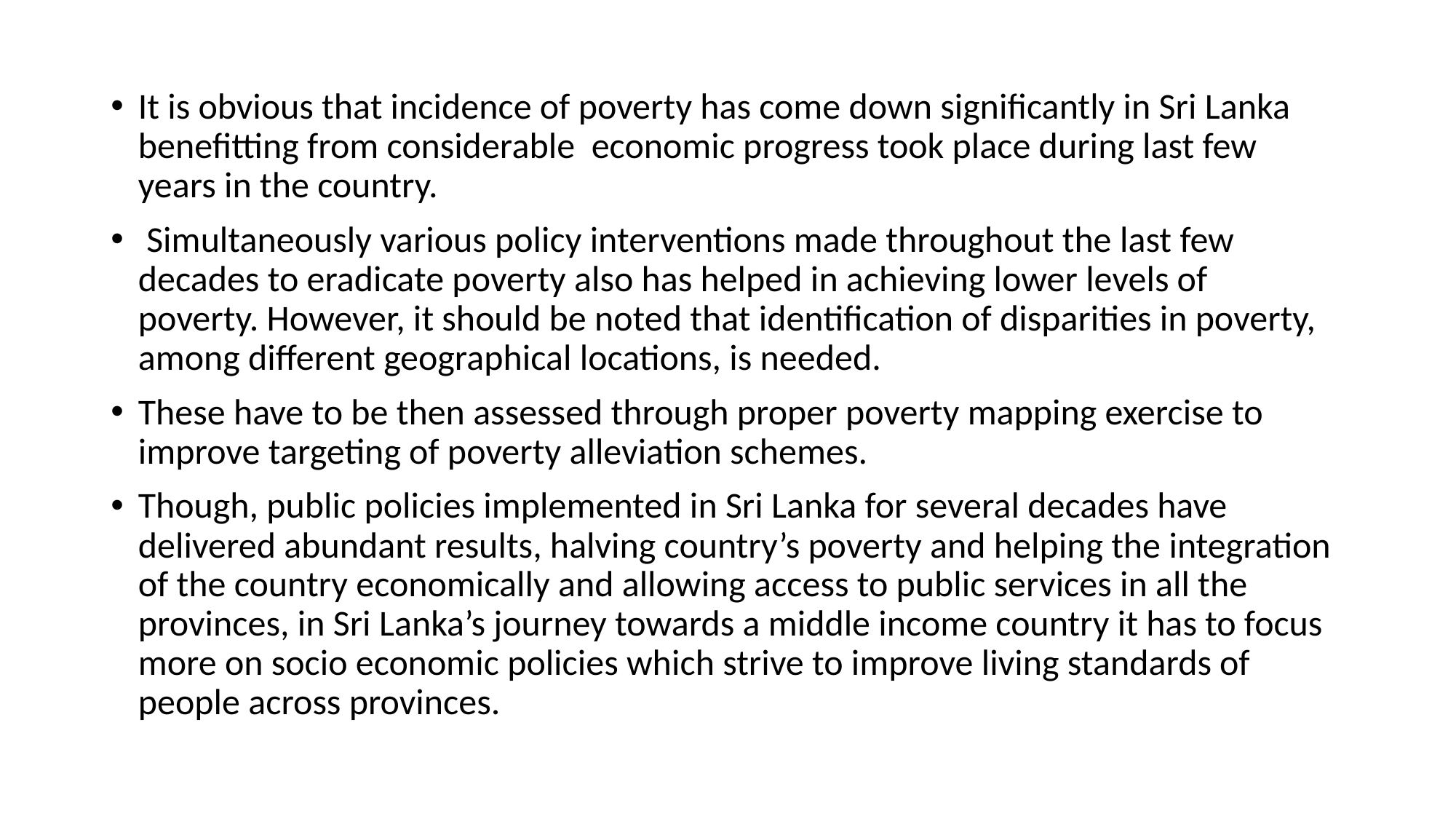

It is obvious that incidence of poverty has come down significantly in Sri Lanka benefitting from considerable  economic progress took place during last few years in the country.
 Simultaneously various policy interventions made throughout the last few decades to eradicate poverty also has helped in achieving lower levels of poverty. However, it should be noted that identification of disparities in poverty, among different geographical locations, is needed.
These have to be then assessed through proper poverty mapping exercise to improve targeting of poverty alleviation schemes.
Though, public policies implemented in Sri Lanka for several decades have delivered abundant results, halving country’s poverty and helping the integration of the country economically and allowing access to public services in all the provinces, in Sri Lanka’s journey towards a middle income country it has to focus more on socio economic policies which strive to improve living standards of people across provinces.